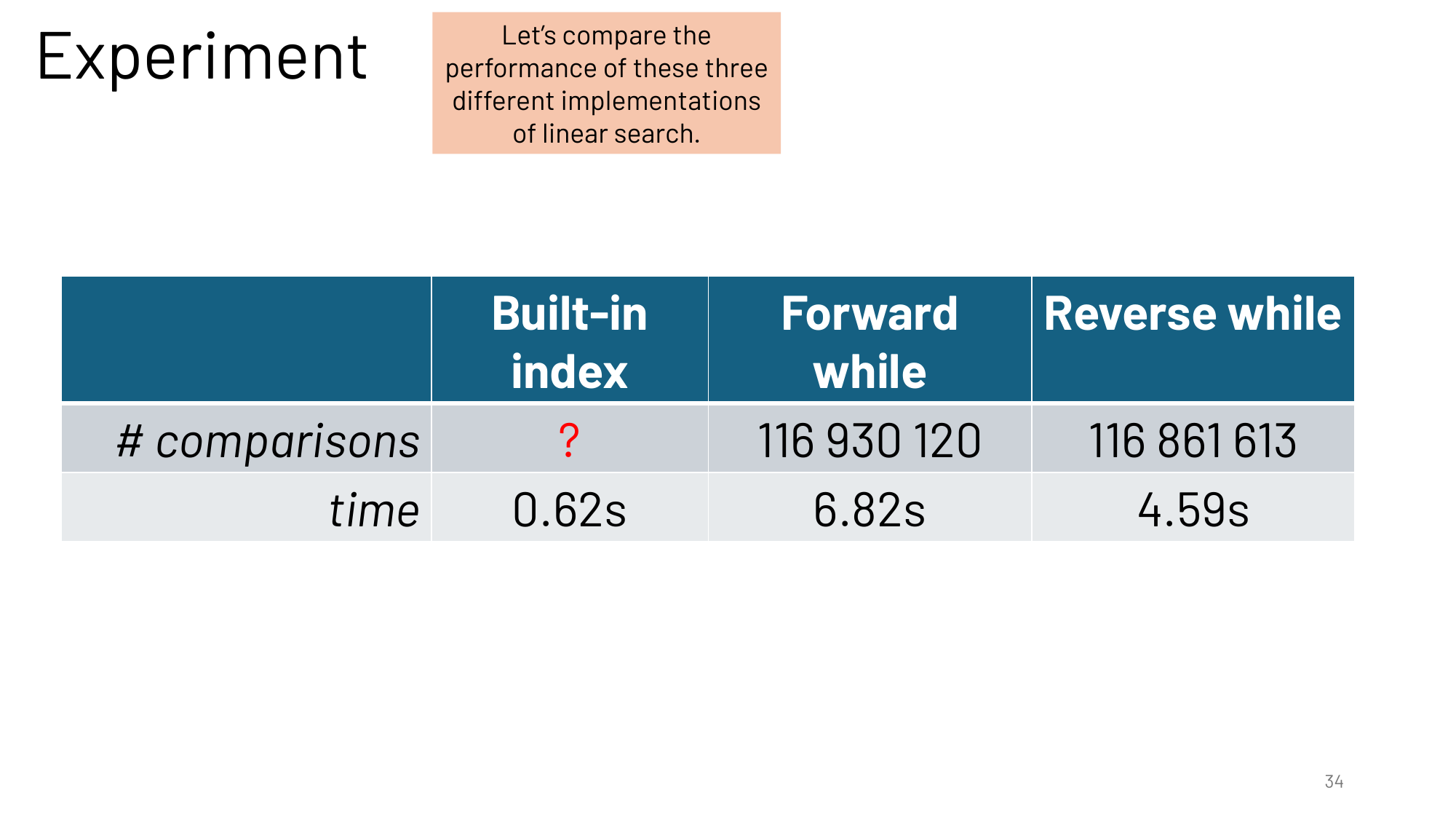

# Experiment
Let’s compare the performance of these three different implementations of linear search.
|  | Built-in index | Forward while | Reverse while |
| --- | --- | --- | --- |
| # comparisons | ? | 116 930 120 | 116 861 613 |
| time | 0.62s | 6.82s | 4.59s |
34